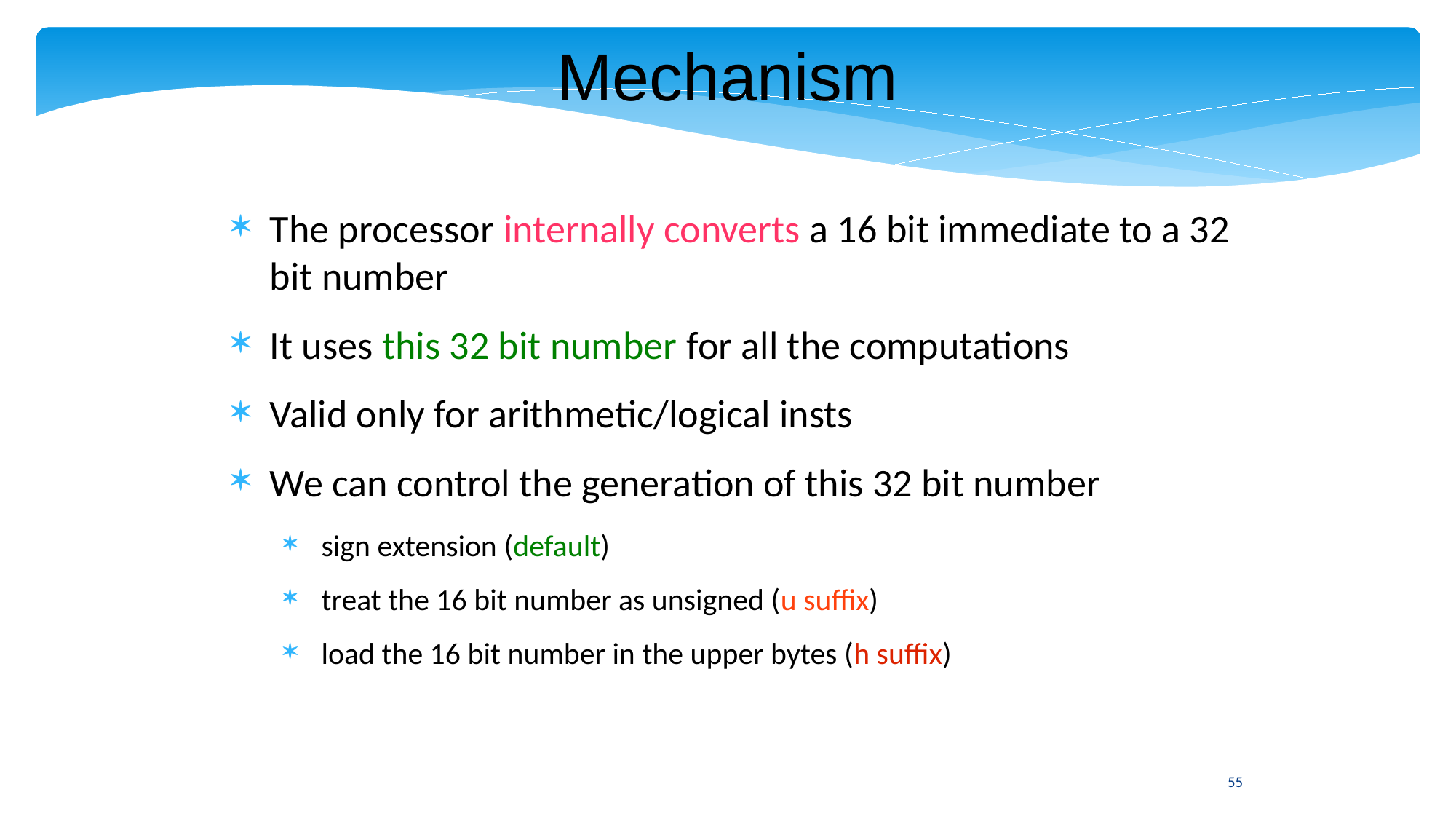

Mechanism
The processor internally converts a 16 bit immediate to a 32 bit number
It uses this 32 bit number for all the computations
Valid only for arithmetic/logical insts
We can control the generation of this 32 bit number
sign extension (default)
treat the 16 bit number as unsigned (u suffix)
load the 16 bit number in the upper bytes (h suffix)
55